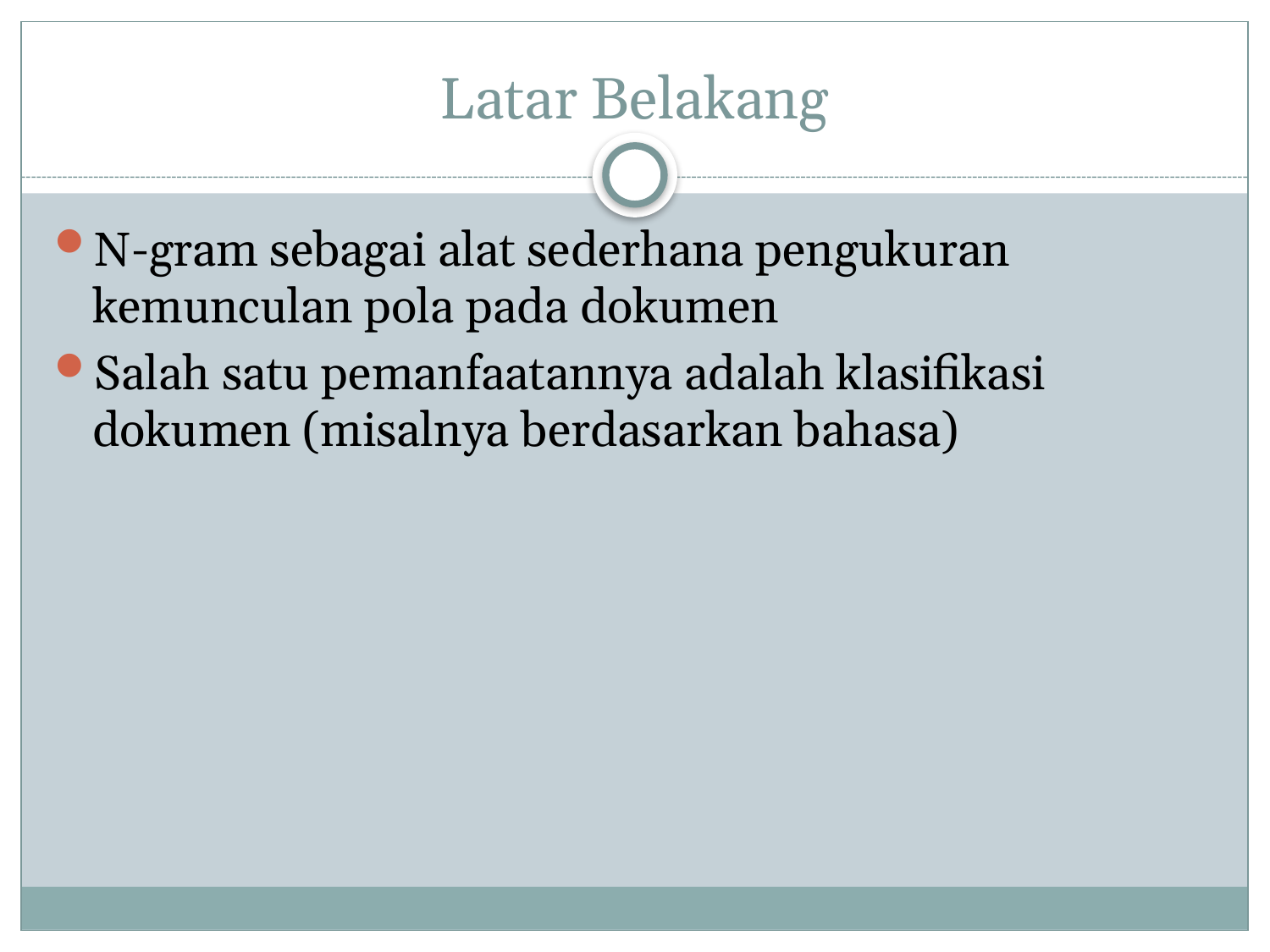

# Latar Belakang
N-gram sebagai alat sederhana pengukuran kemunculan pola pada dokumen
Salah satu pemanfaatannya adalah klasifikasi dokumen (misalnya berdasarkan bahasa)